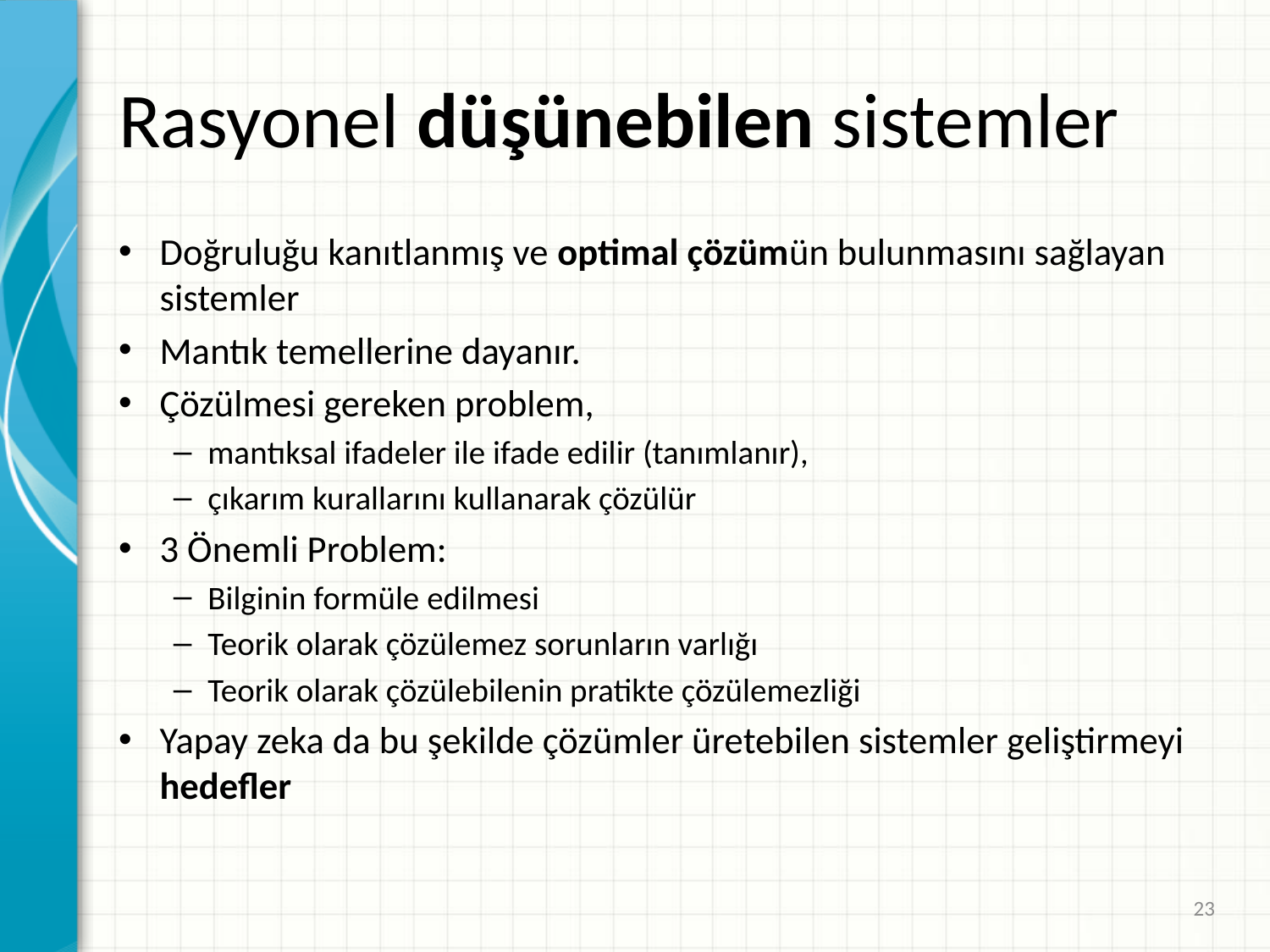

# Rasyonel düşünebilen sistemler
Doğruluğu kanıtlanmış ve optimal çözümün bulunmasını sağlayan sistemler
Mantık temellerine dayanır.
Çözülmesi gereken problem,
mantıksal ifadeler ile ifade edilir (tanımlanır),
çıkarım kurallarını kullanarak çözülür
3 Önemli Problem:
Bilginin formüle edilmesi
Teorik olarak çözülemez sorunların varlığı
Teorik olarak çözülebilenin pratikte çözülemezliği
Yapay zeka da bu şekilde çözümler üretebilen sistemler geliştirmeyi hedefler

23